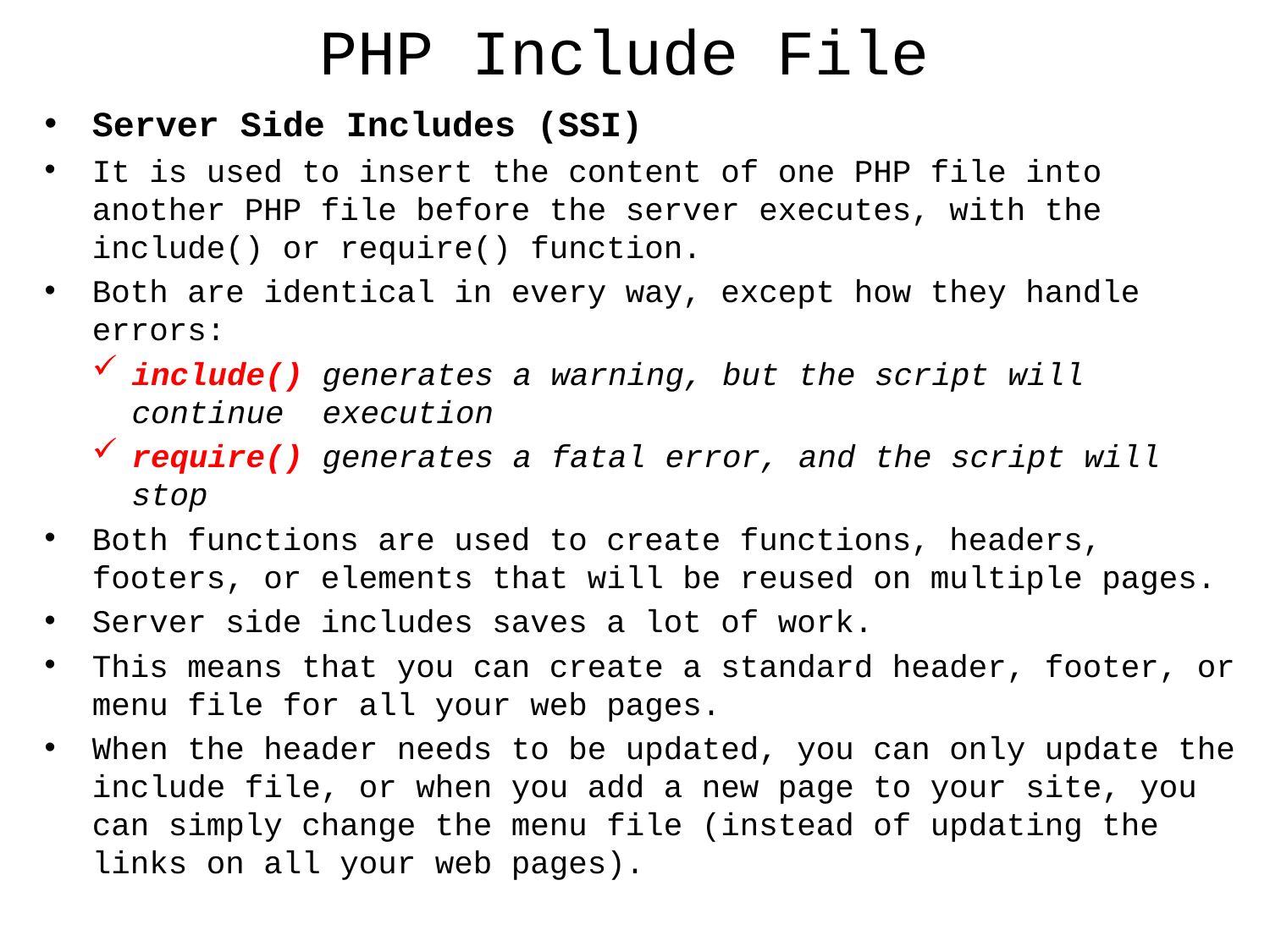

# PHP Include File
Server Side Includes (SSI)
It is used to insert the content of one PHP file into another PHP file before the server executes, with the include() or require() function.
Both are identical in every way, except how they handle errors:
include() generates a warning, but the script will continue  execution
require() generates a fatal error, and the script will stop
Both functions are used to create functions, headers, footers, or elements that will be reused on multiple pages.
Server side includes saves a lot of work.
This means that you can create a standard header, footer, or menu file for all your web pages.
When the header needs to be updated, you can only update the include file, or when you add a new page to your site, you can simply change the menu file (instead of updating the links on all your web pages).